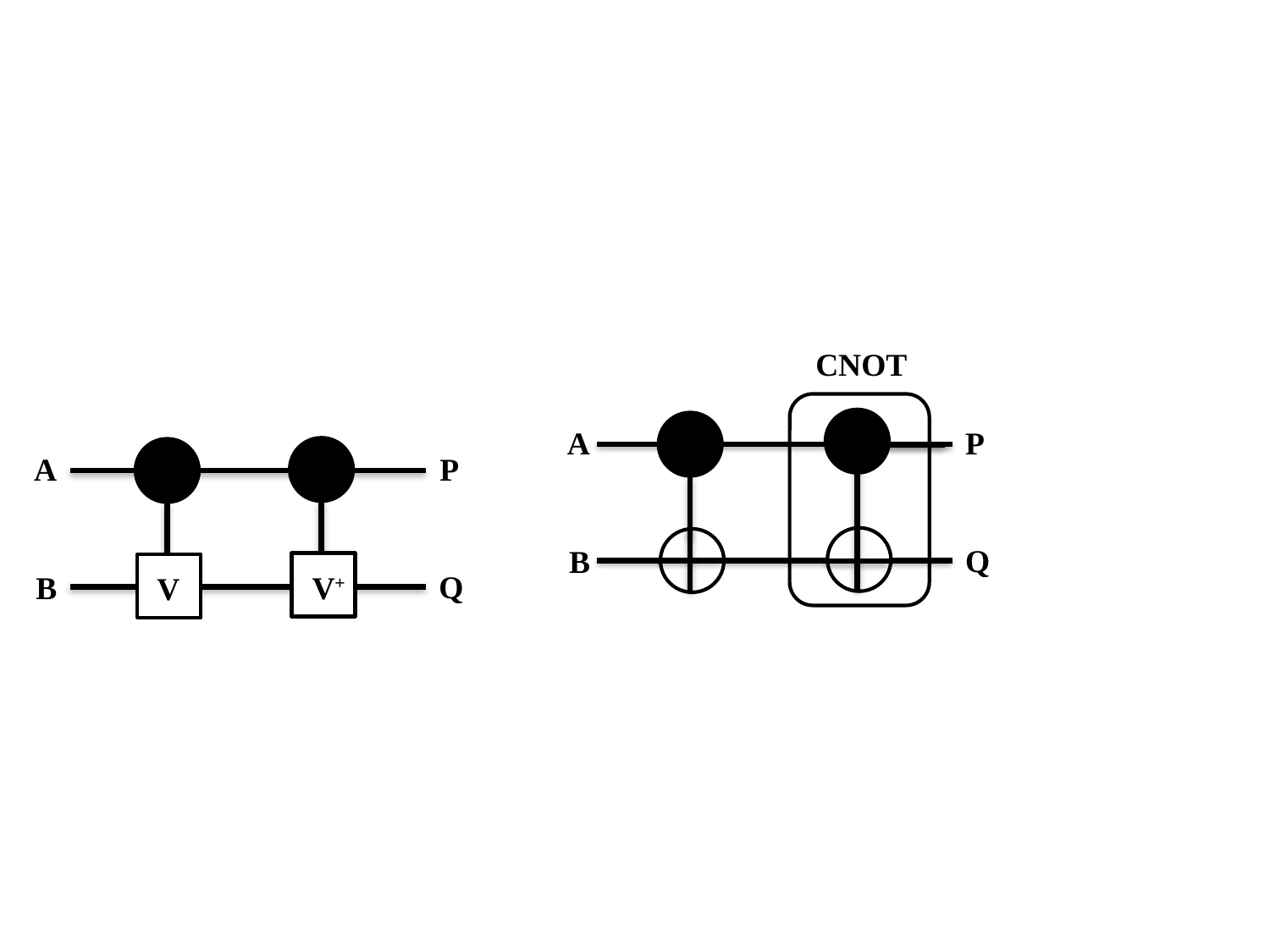

CNOT

A
P

Q
B

V+

A
P
Q
B

V